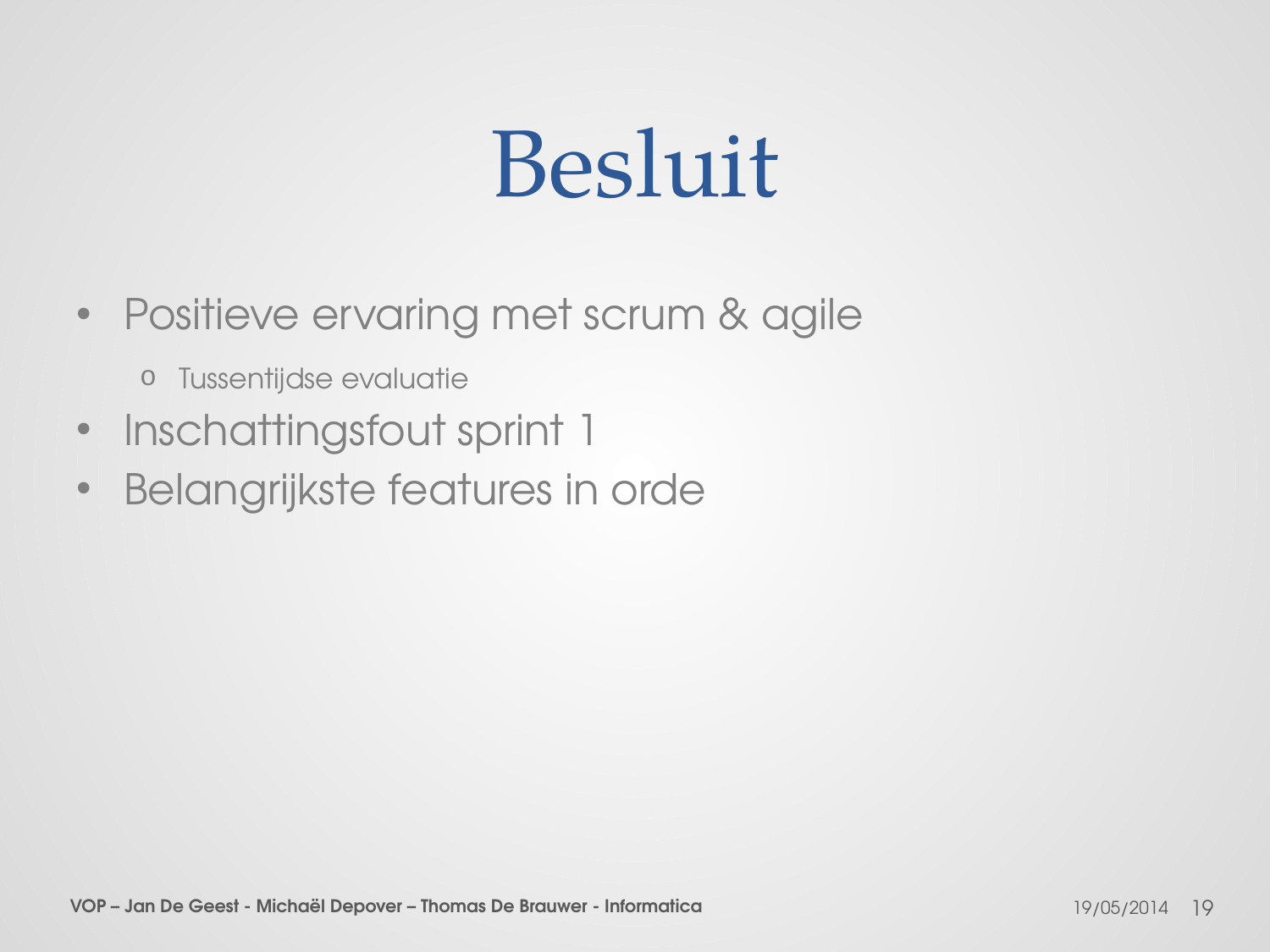

# Besluit

Positieve ervaring met scrum & agile
Tussentijdse evaluatie
Inschattingsfout sprint 1
Belangrijkste features in orde
VOP – Jan De Geest - Michaël Depover – Thomas De Brauwer - Informatica
19/05/2014
19